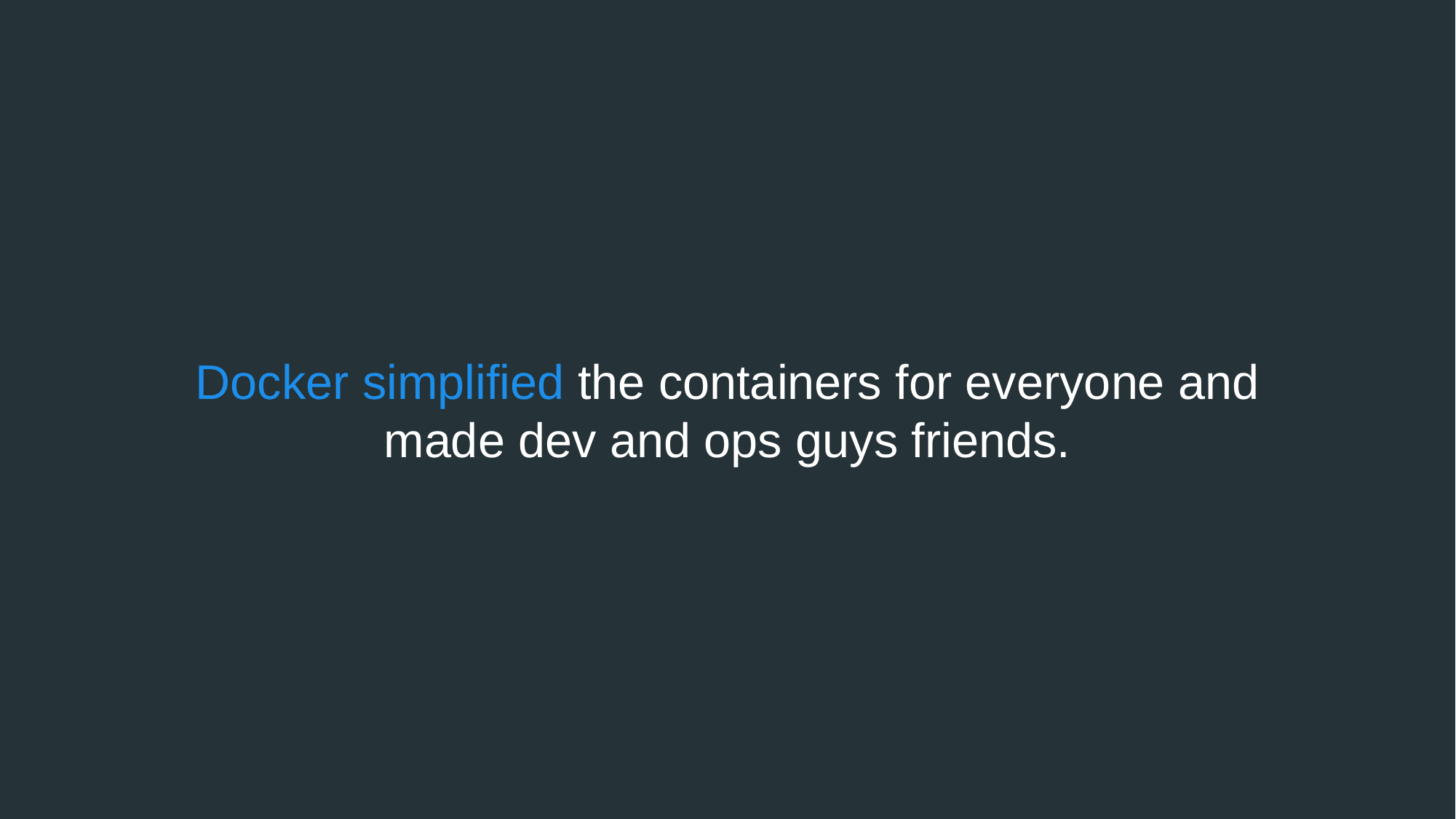

Docker simplified the containers for everyone and made dev and ops guys friends.